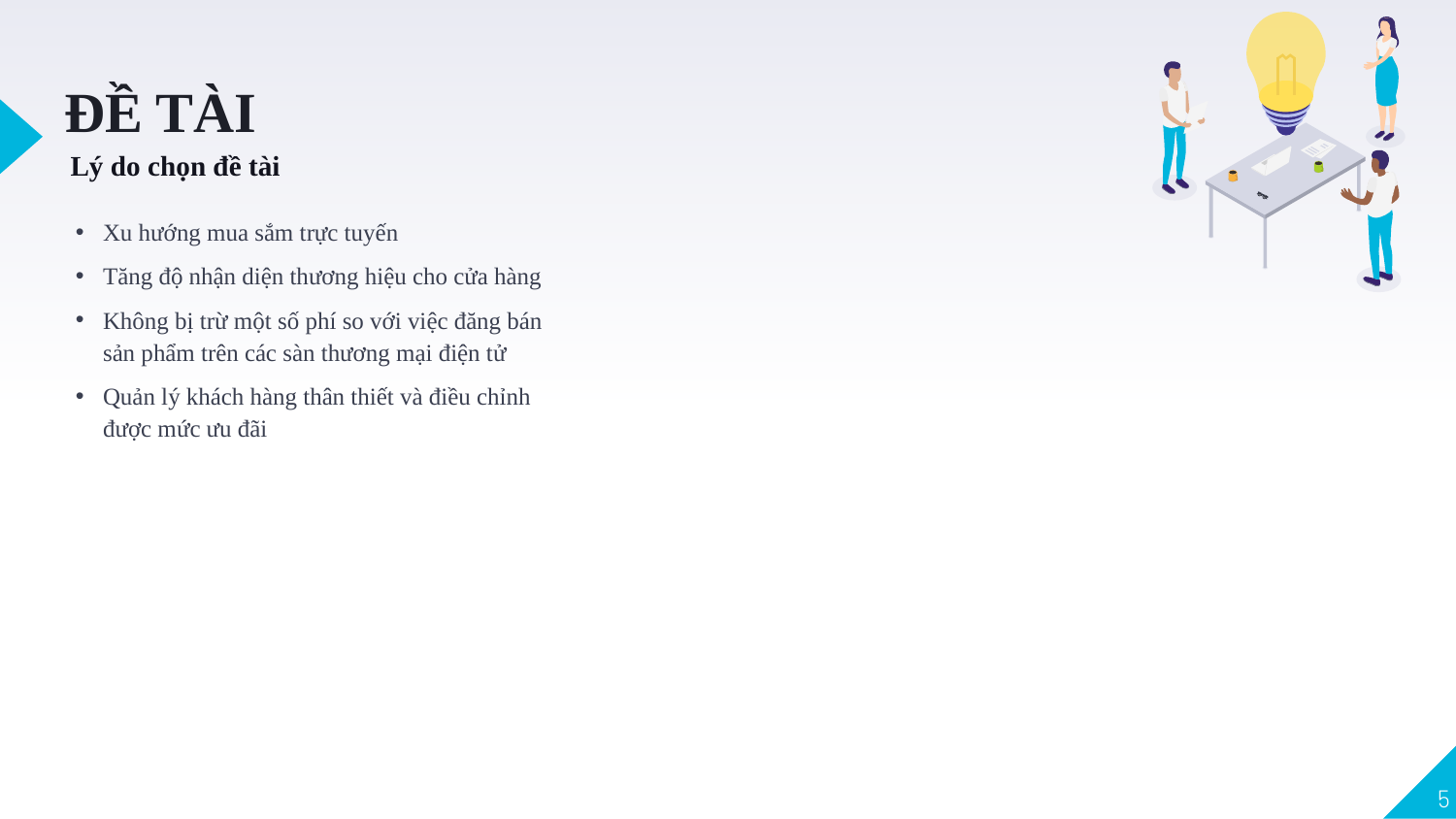

ĐỀ TÀI
Lý do chọn đề tài
Xu hướng mua sắm trực tuyến
Tăng độ nhận diện thương hiệu cho cửa hàng
Không bị trừ một số phí so với việc đăng bán sản phẩm trên các sàn thương mại điện tử
Quản lý khách hàng thân thiết và điều chỉnh được mức ưu đãi
5